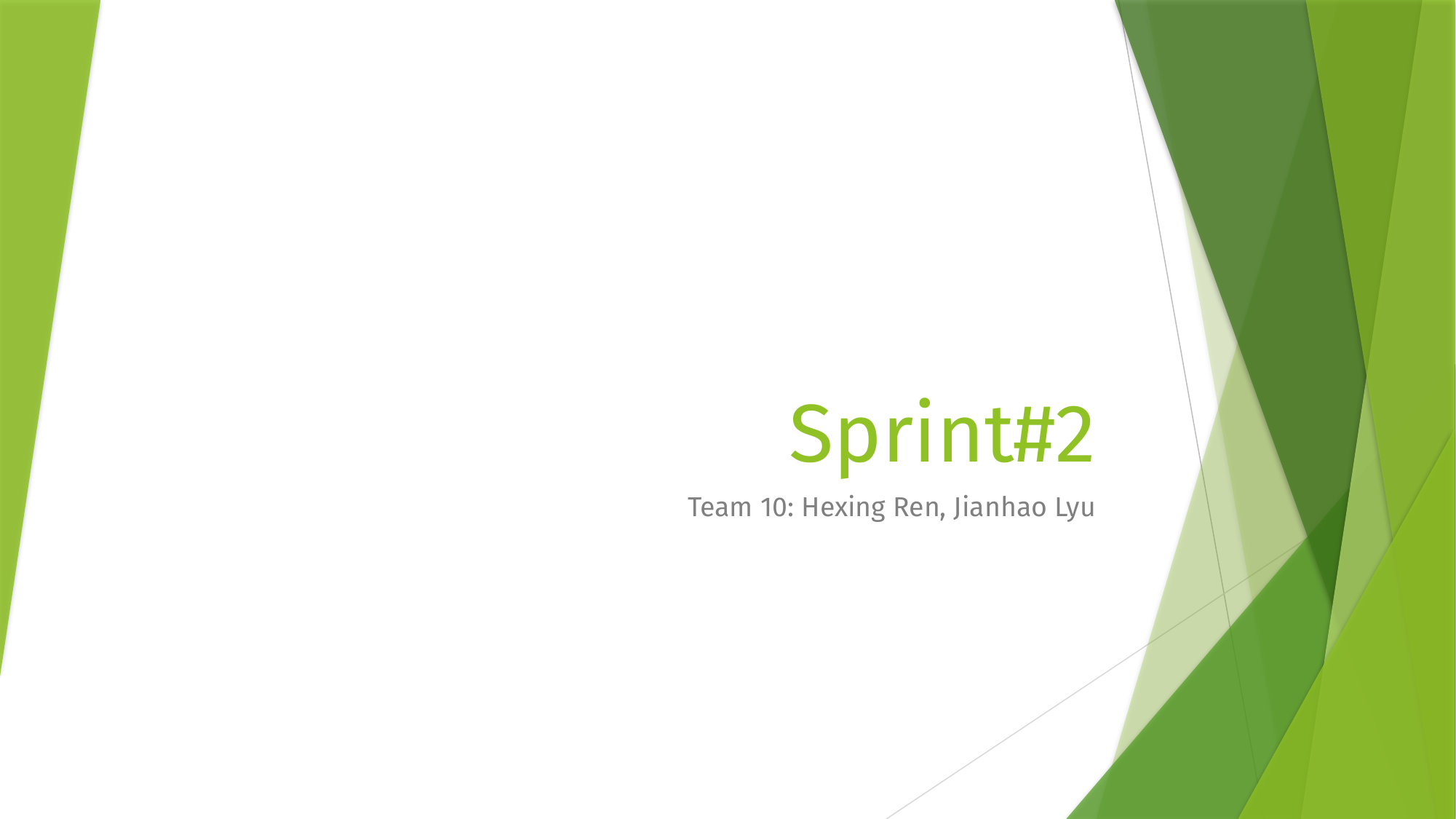

# Sprint#2
Team 10: Hexing Ren, Jianhao Lyu